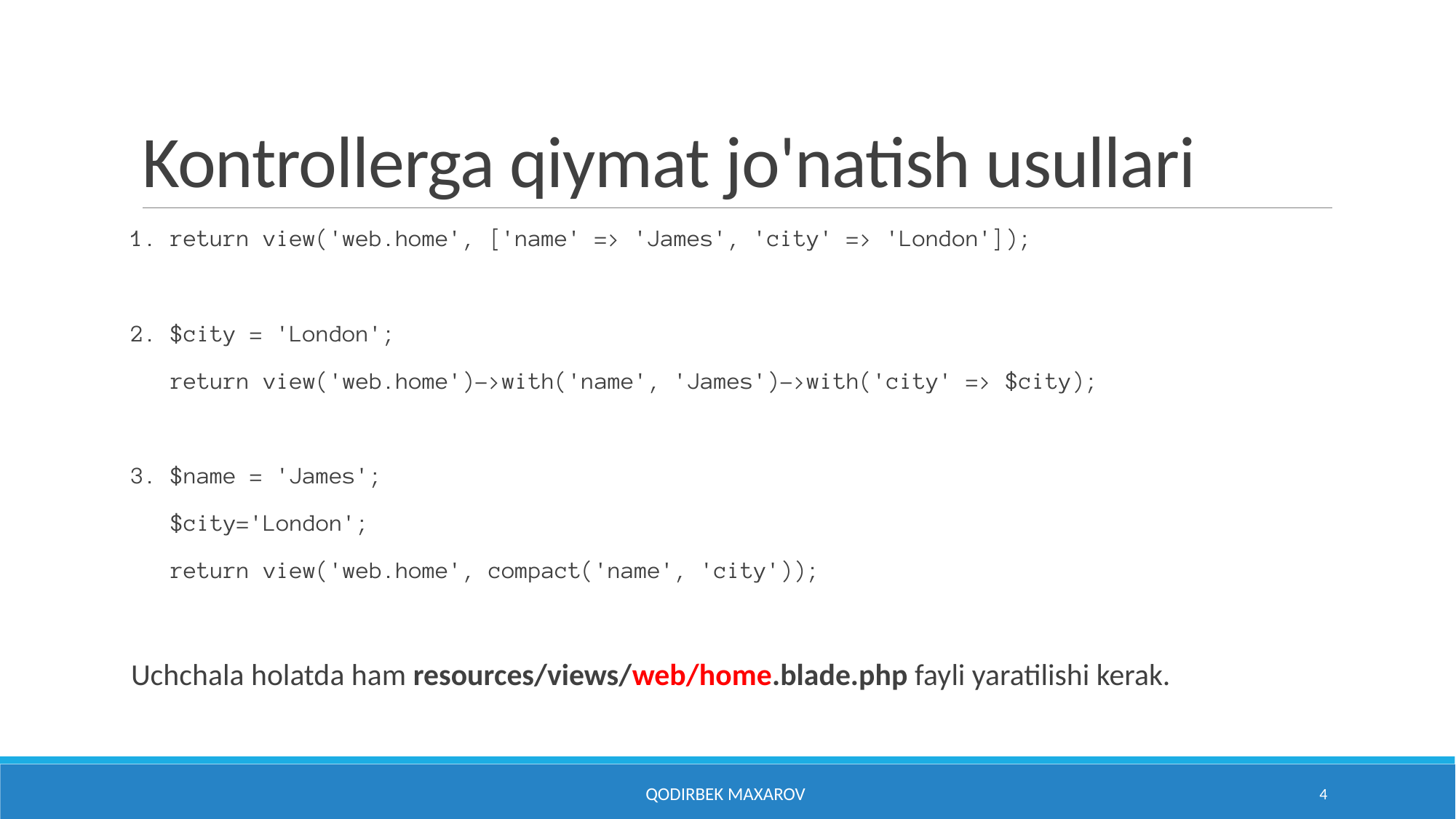

# Kontrollerga qiymat jo'natish usullari
1. return view('web.home', ['name' => 'James', 'city' => 'London']);

2. $city = 'London';
   return view('web.home')->with('name', 'James')->with('city' => $city);

3. $name = 'James';
   $city='London';
   return view('web.home', compact('name', 'city'));

Uchchala holatda ham resources/views/web/home.blade.php fayli yaratilishi kerak.
Qodirbek Maxarov
4